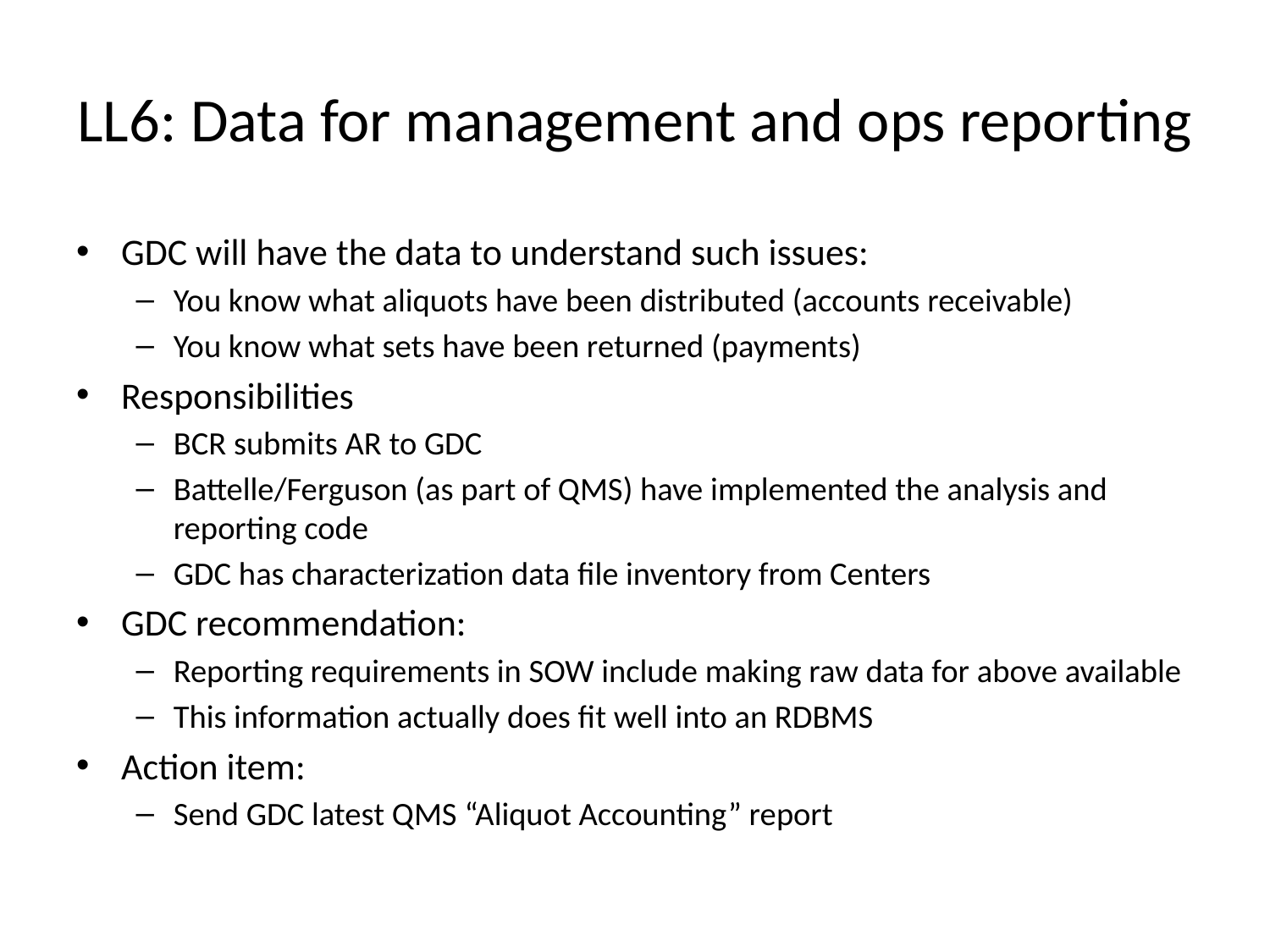

# LL6: Data for management and ops reporting
GDC will have the data to understand such issues:
You know what aliquots have been distributed (accounts receivable)
You know what sets have been returned (payments)
Responsibilities
BCR submits AR to GDC
Battelle/Ferguson (as part of QMS) have implemented the analysis and reporting code
GDC has characterization data file inventory from Centers
GDC recommendation:
Reporting requirements in SOW include making raw data for above available
This information actually does fit well into an RDBMS
Action item:
Send GDC latest QMS “Aliquot Accounting” report